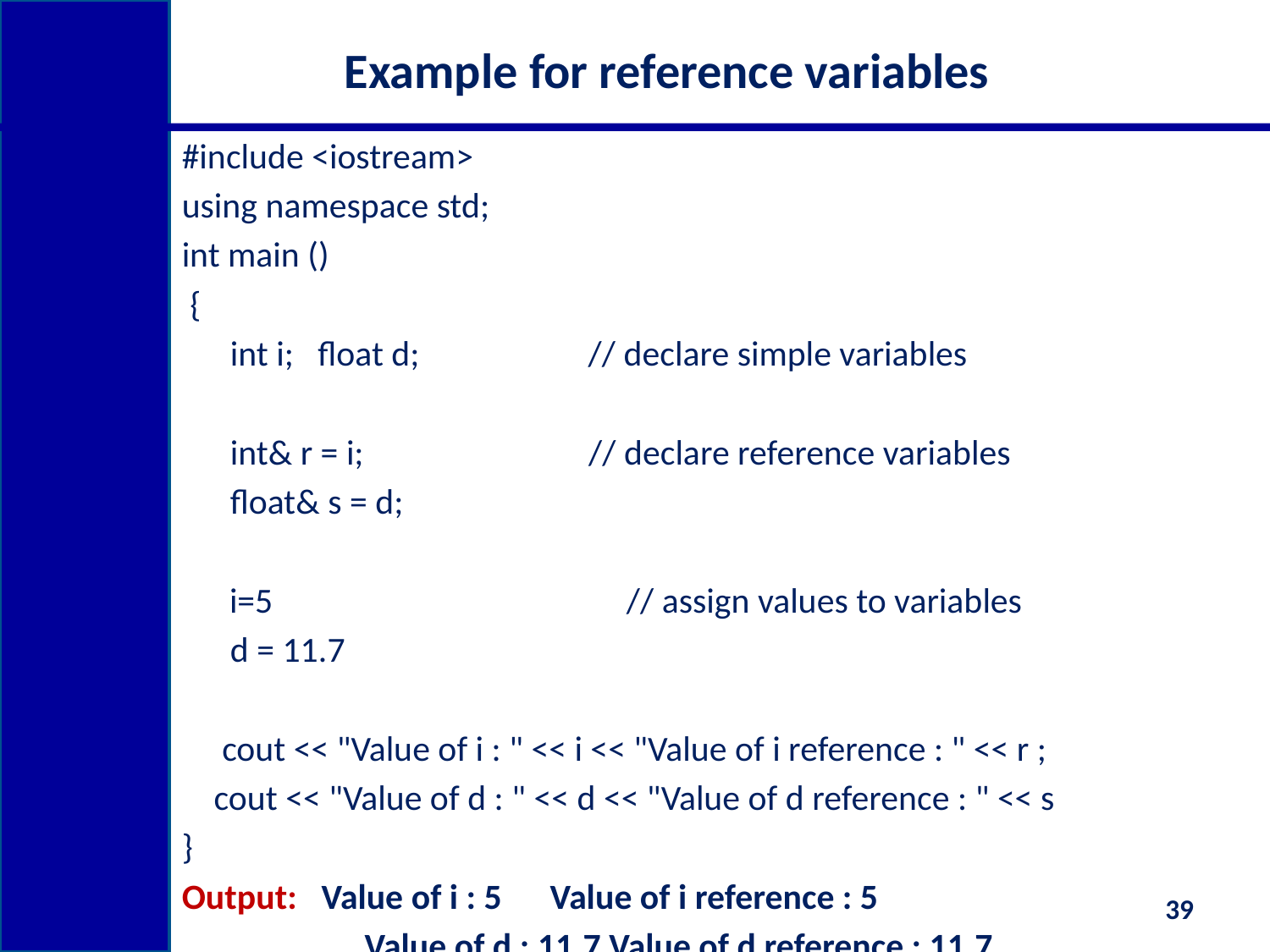

# Example for reference variables
#include <iostream>
using namespace std;
int main ()
 {
      int i;   float d;                     // declare simple variables

      int& r = i;                            // declare reference variables
      float& s = d;

     	i=5			  // assign values to variables
      d = 11.7

     cout << "Value of i : " << i << "Value of i reference : " << r ;
    cout << "Value of d : " << d << "Value of d reference : " << s
}
Output:   Value of i : 5      Value of i reference : 5
		 Value of d : 11.7 Value of d reference : 11.7
39